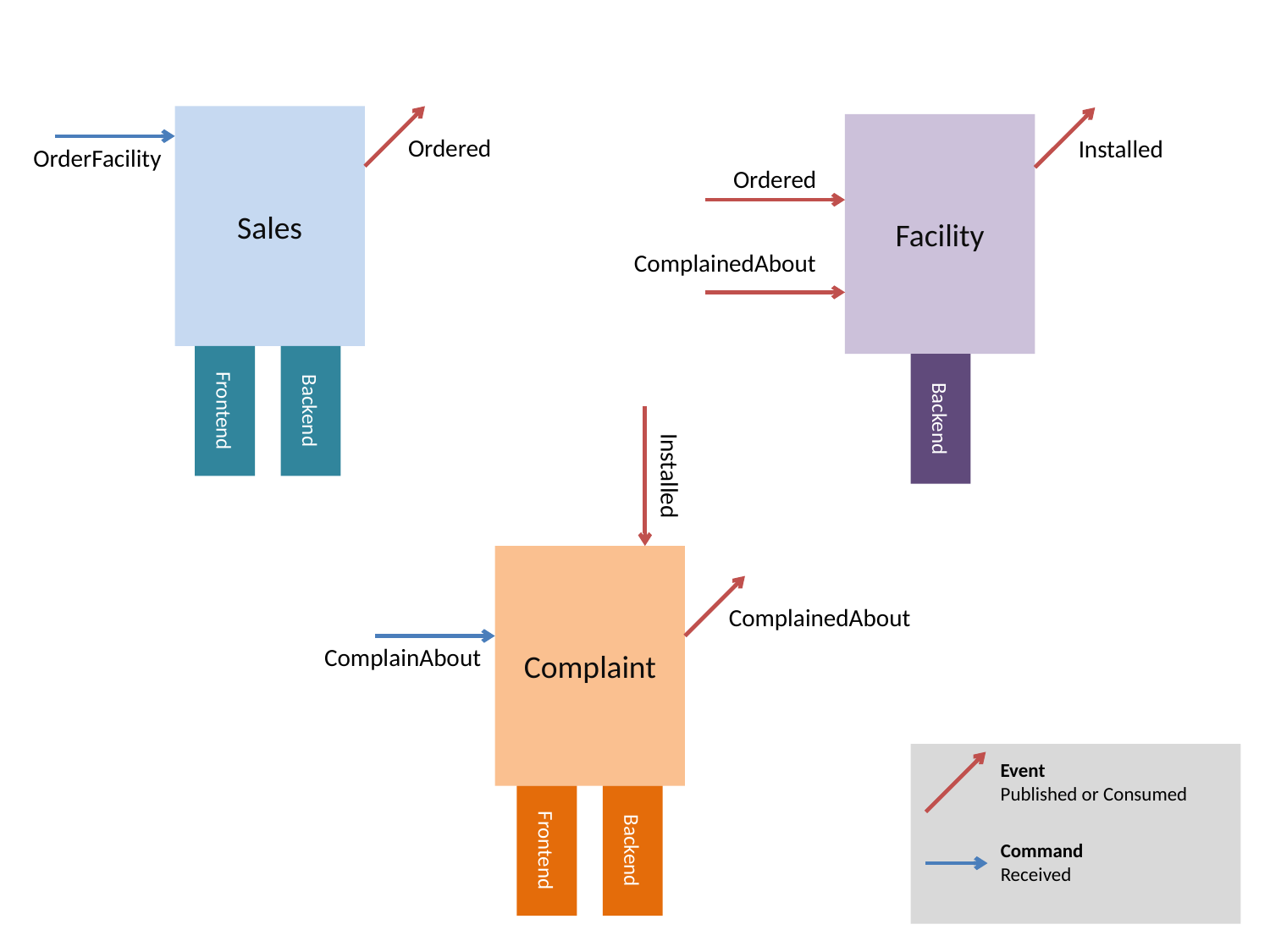

Sales
Facility
Ordered
Installed
OrderFacility
Ordered
ComplainedAbout
Frontend
Backend
Backend
Installed
Complaint
ComplainedAbout
ComplainAbout

Event
Published or Consumed
Command
Received
Frontend
Backend